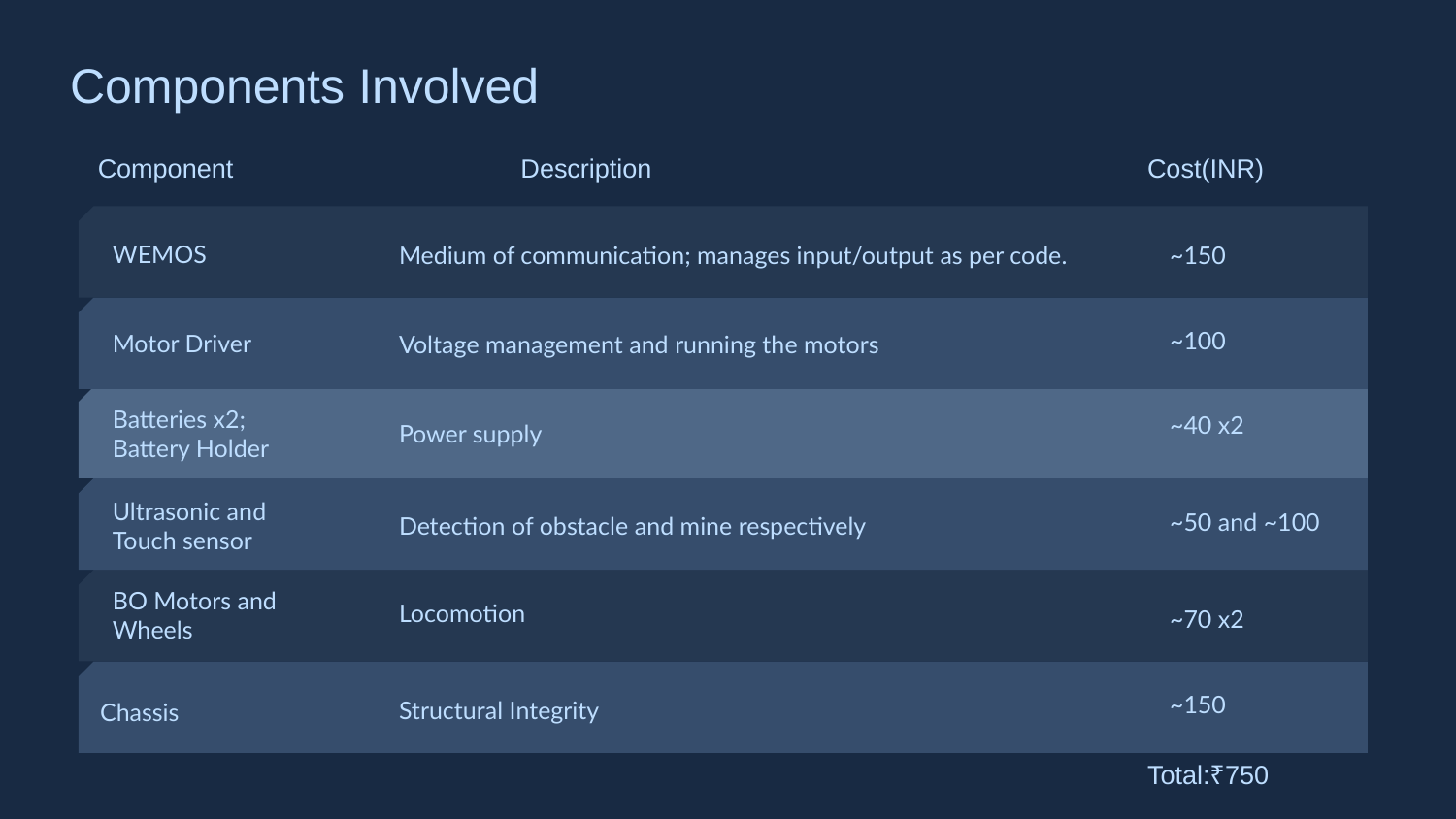

# Components Involved

Component
Description
Cost(INR)

WEMOS
Medium of communication; manages input/output as per code.
~150

~100
Motor Driver
Voltage management and running the motors

~40 x2
Power supply
Batteries x2; Battery Holder

~50 and ~100
Detection of obstacle and mine respectively
Ultrasonic and Touch sensor

Locomotion
BO Motors and Wheels
~70 x2

~150
Structural Integrity
Chassis
Total:₹750